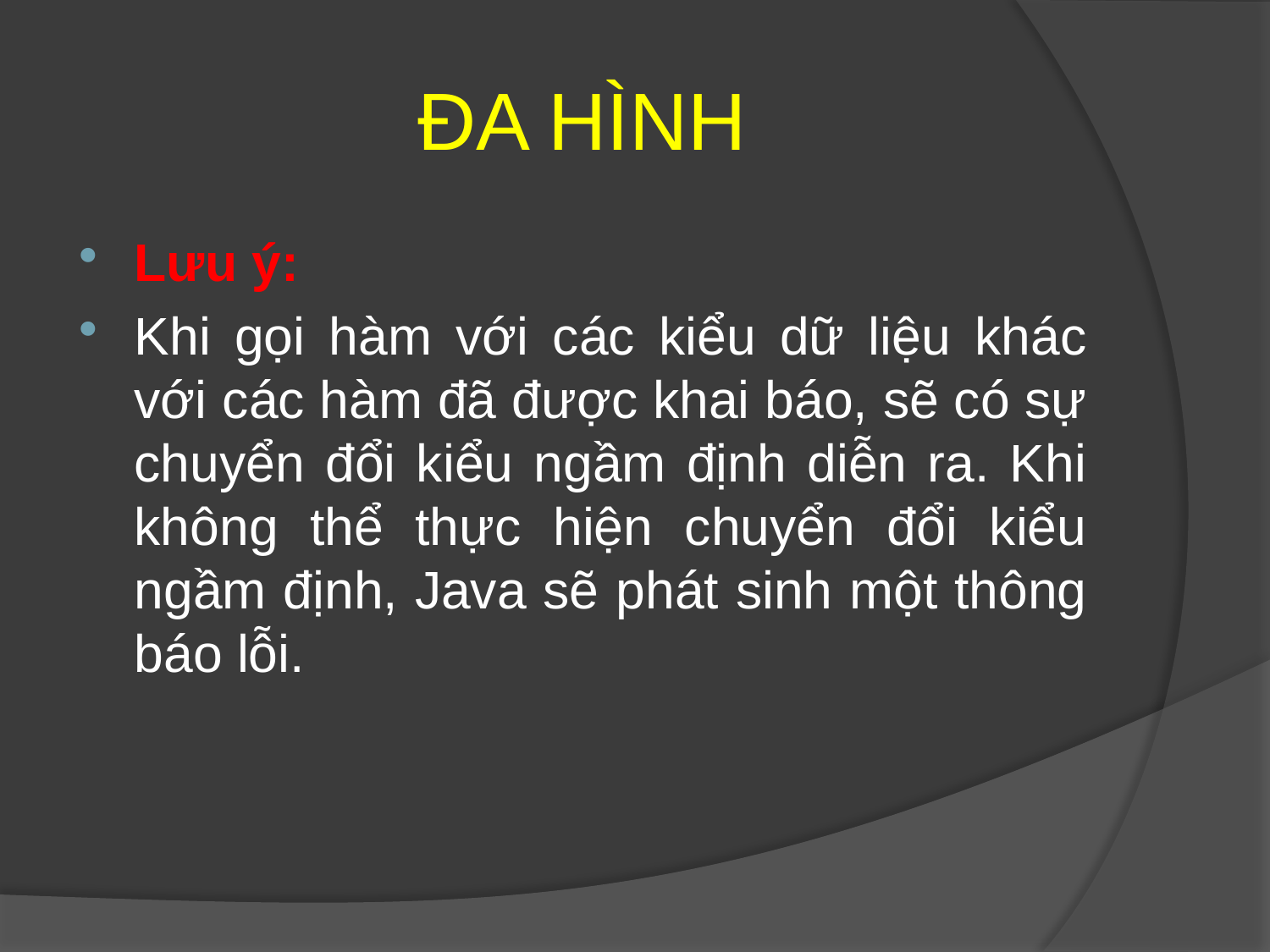

# ĐA HÌNH
Lưu ý:
Khi gọi hàm với các kiểu dữ liệu khác với các hàm đã được khai báo, sẽ có sự chuyển đổi kiểu ngầm định diễn ra. Khi không thể thực hiện chuyển đổi kiểu ngầm định, Java sẽ phát sinh một thông báo lỗi.